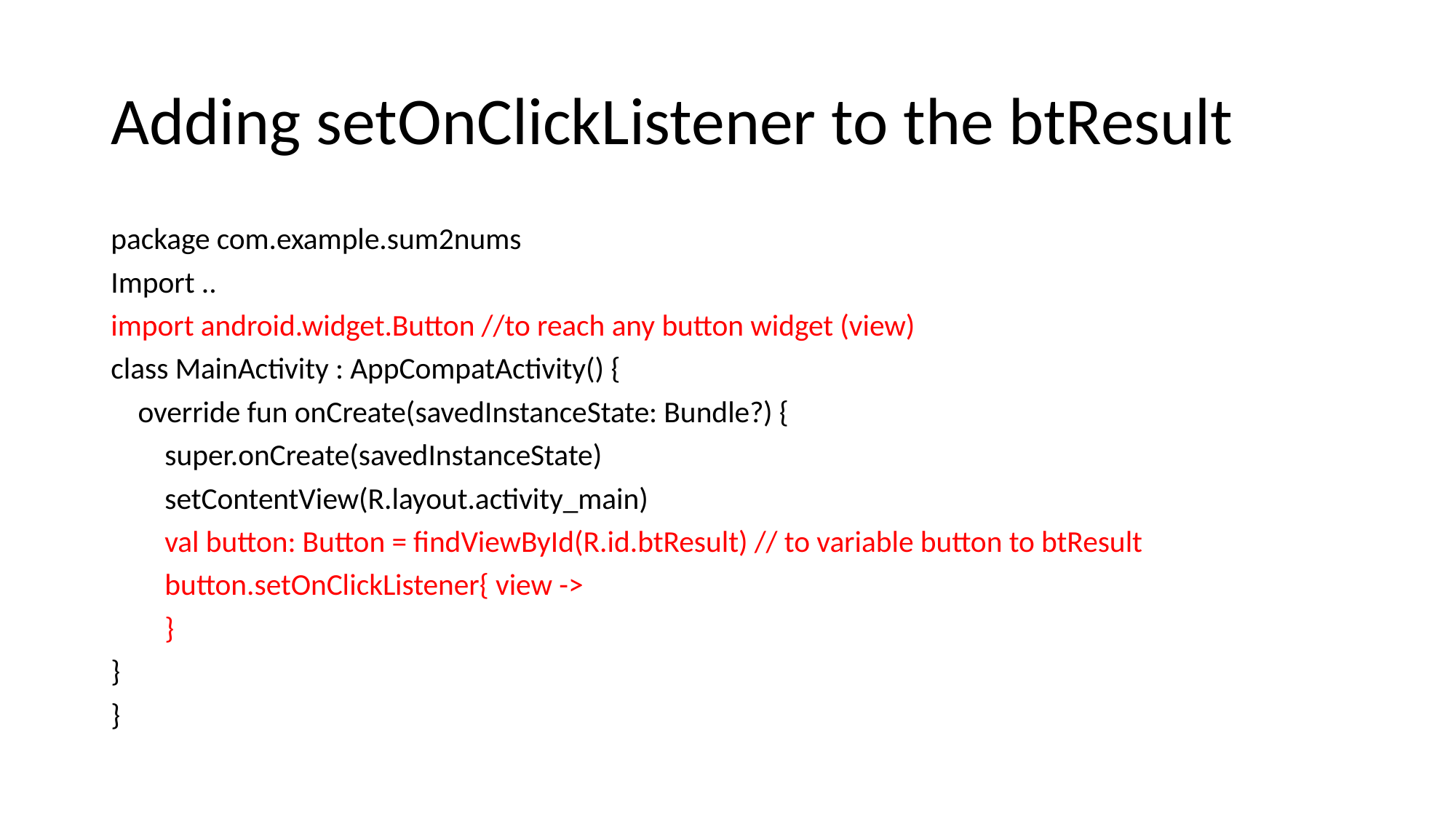

# Adding setOnClickListener to the btResult
package com.example.sum2nums
Import ..
import android.widget.Button //to reach any button widget (view)
class MainActivity : AppCompatActivity() {
    override fun onCreate(savedInstanceState: Bundle?) {
        super.onCreate(savedInstanceState)
        setContentView(R.layout.activity_main)
        val button: Button = findViewById(R.id.btResult) // to variable button to btResult
        button.setOnClickListener{ view ->
        }
}
}